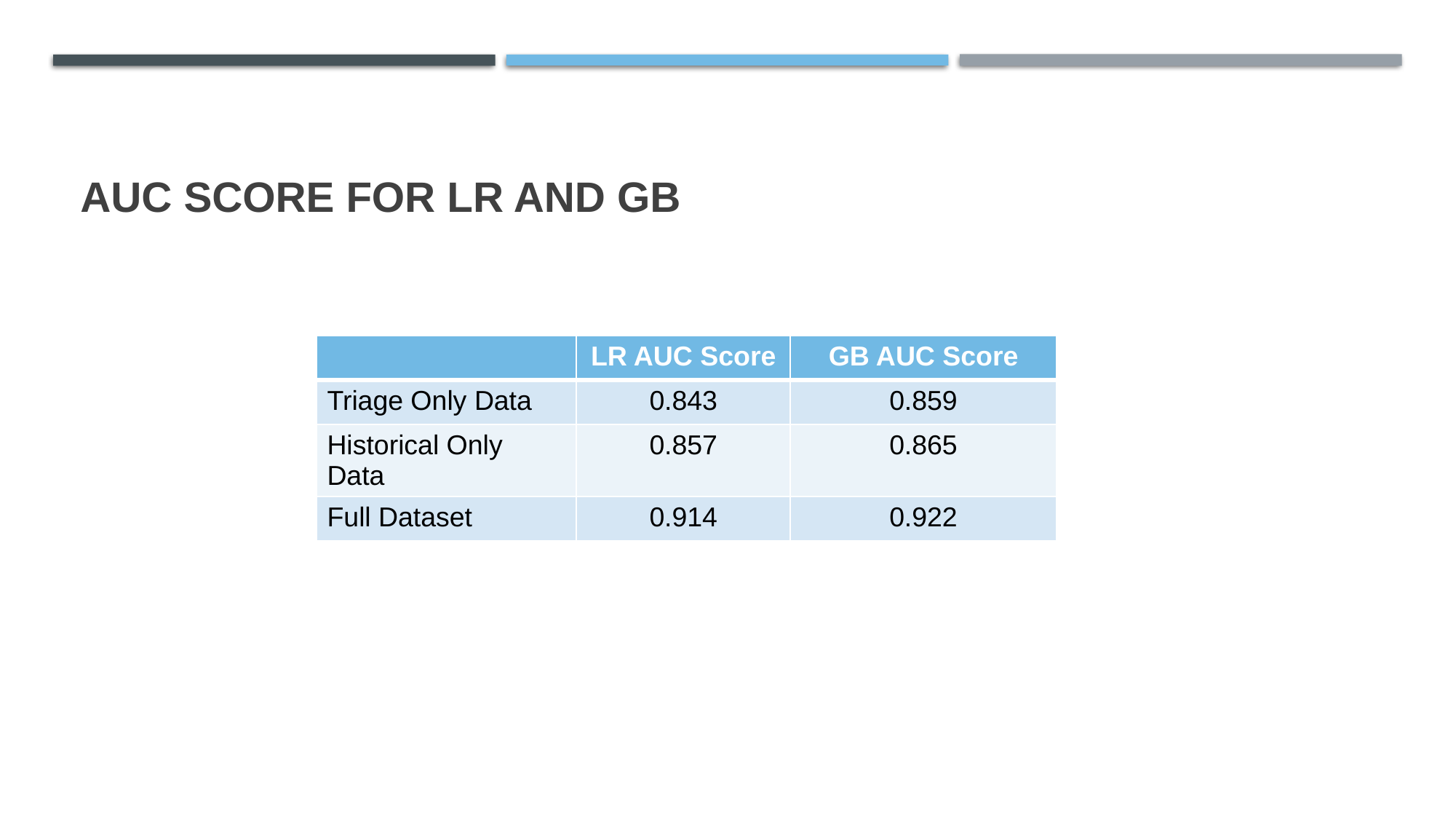

# AUC Score for LR and GB
|  | LR AUC Score | GB AUC Score |
| --- | --- | --- |
| Triage Only Data | 0.843 | 0.859 |
| Historical Only Data | 0.857 | 0.865 |
| Full Dataset | 0.914 | 0.922 |